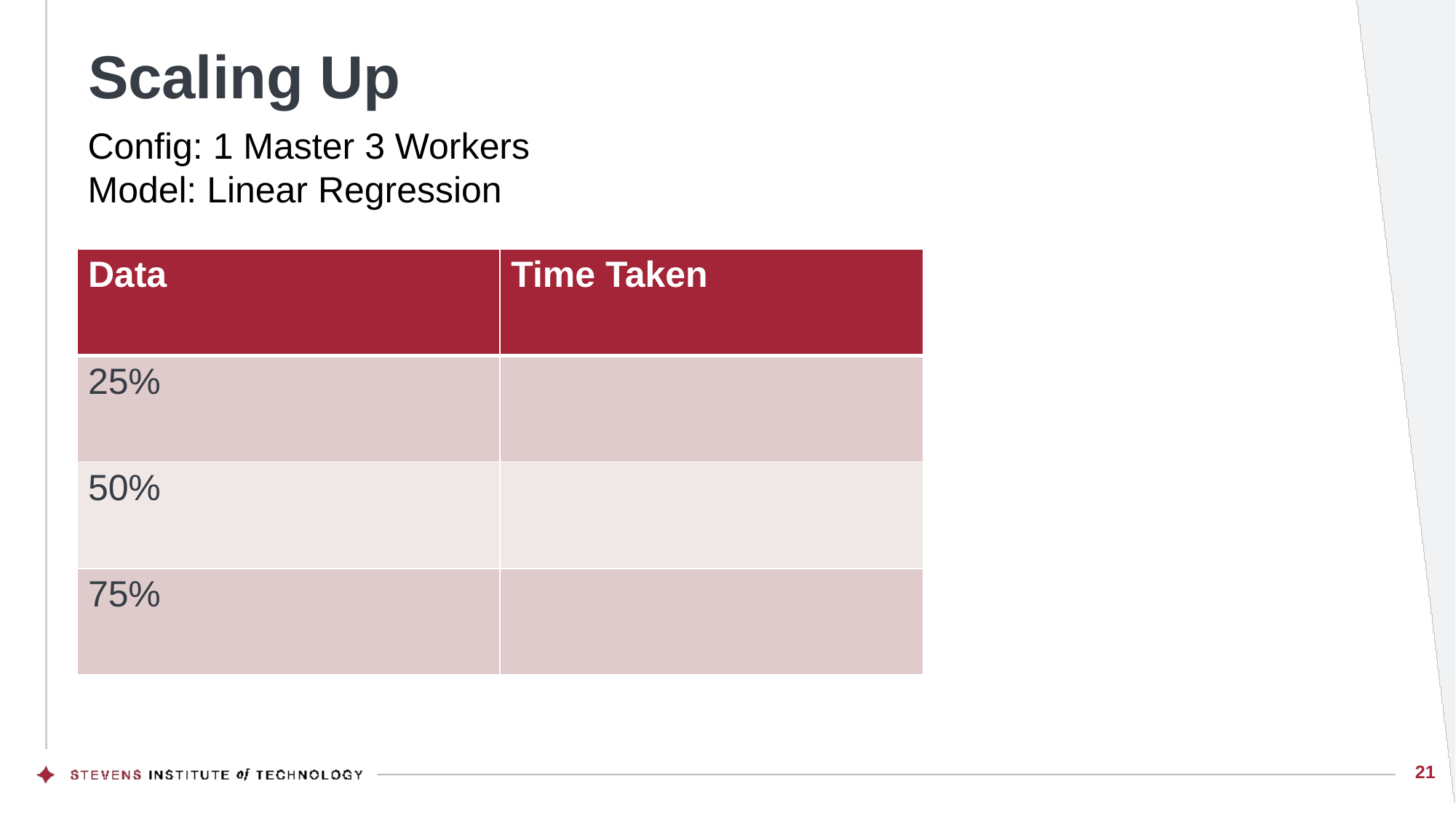

# Scaling Up
Config: 1 Master 3 Workers
Model: Linear Regression

| Data | Time Taken |
| --- | --- |
| 25% |  |
| 50% |  |
| 75% |  |
21